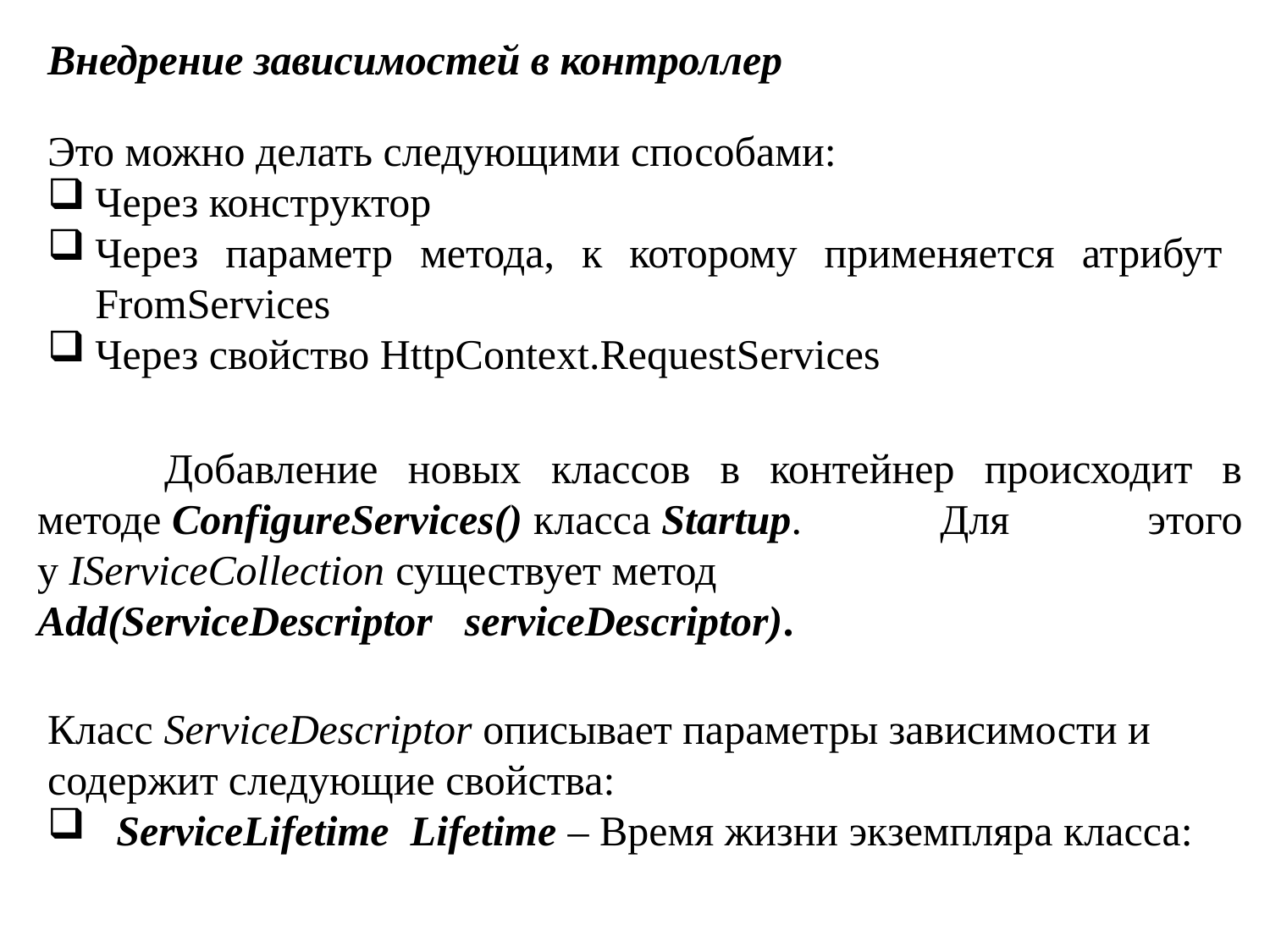

Внедрение зависимостей в контроллер
Это можно делать следующими способами:
Через конструктор
Через параметр метода, к которому применяется атрибут FromServices
Через свойство HttpContext.RequestServices

	Добавление новых классов в контейнер происходит в методе ConfigureServices() класса Startup. Для этого у IServiceCollection существует метод
Add(ServiceDescriptor   serviceDescriptor).
Класс ServiceDescriptor описывает параметры зависимости и содержит следующие свойства:
  ServiceLifetime  Lifetime – Время жизни экземпляра класса: